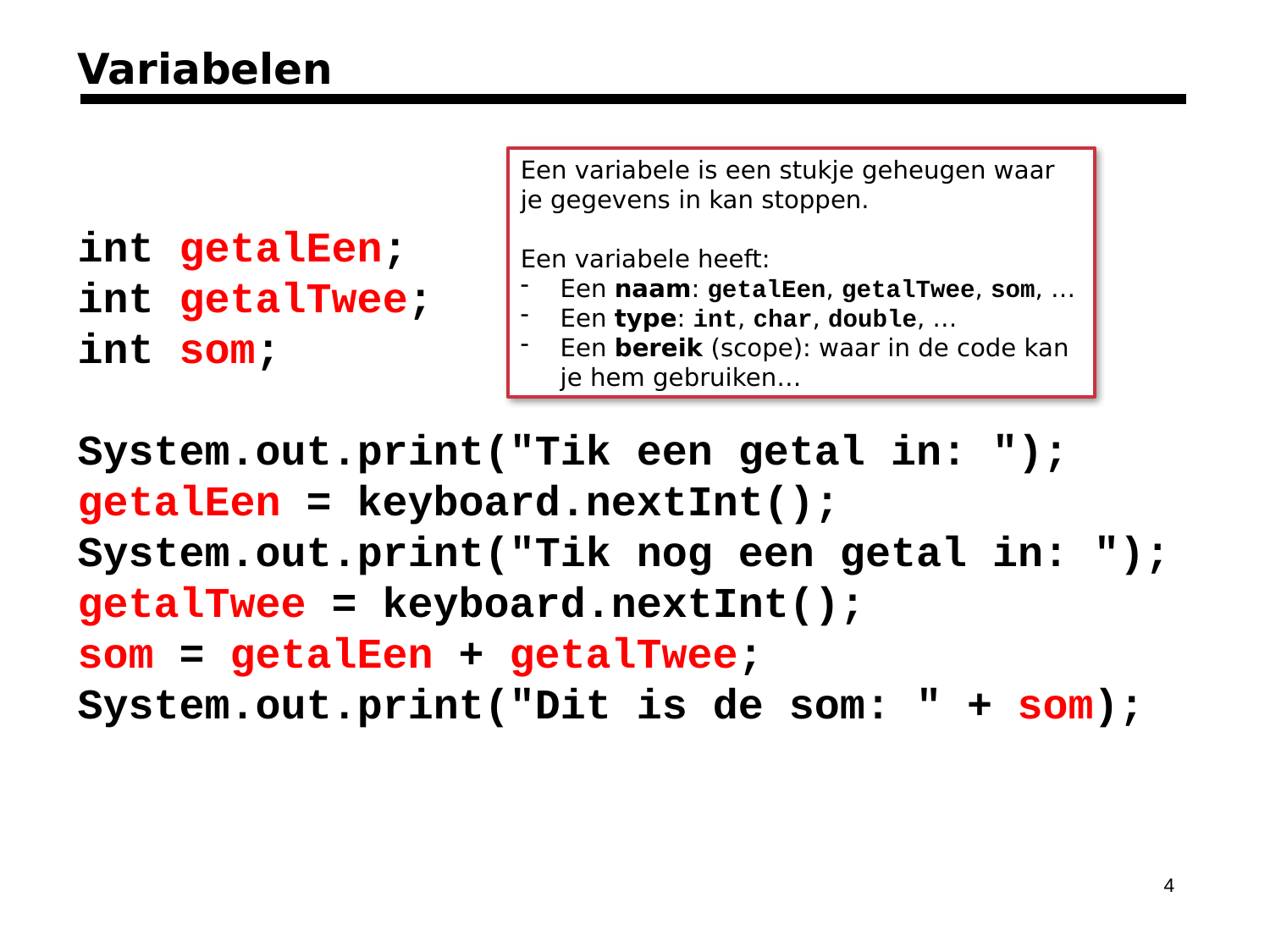

# Variabelen

int getalEen;
int getalTwee;
int som;

System.out.print("Tik een getal in: ");
getalEen = keyboard.nextInt();
System.out.print("Tik nog een getal in: ");
getalTwee = keyboard.nextInt();
som = getalEen + getalTwee;
System.out.print("Dit is de som: " + som);

Een variabele is een stukje geheugen waar je gegevens in kan stoppen.

Een variabele heeft:
Een naam: getalEen, getalTwee, som, …
Een type: int, char, double, …
Een bereik (scope): waar in de code kan je hem gebruiken…